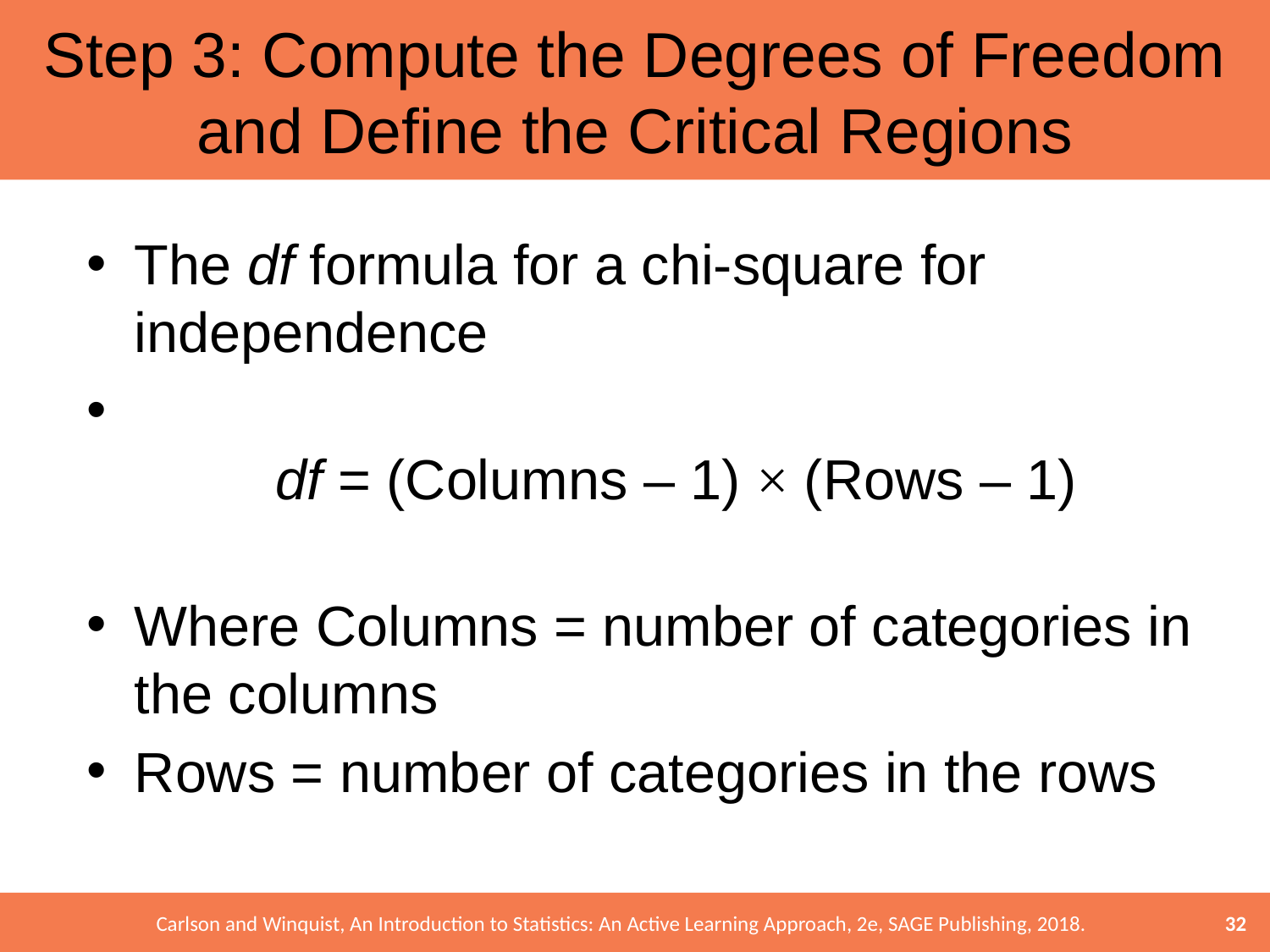

# Step 3: Compute the Degrees of Freedom and Define the Critical Regions
The df formula for a chi-square for independence
         df = (Columns – 1) × (Rows – 1)
Where Columns = number of categories in the columns
Rows = number of categories in the rows
32
Carlson and Winquist, An Introduction to Statistics: An Active Learning Approach, 2e, SAGE Publishing, 2018.